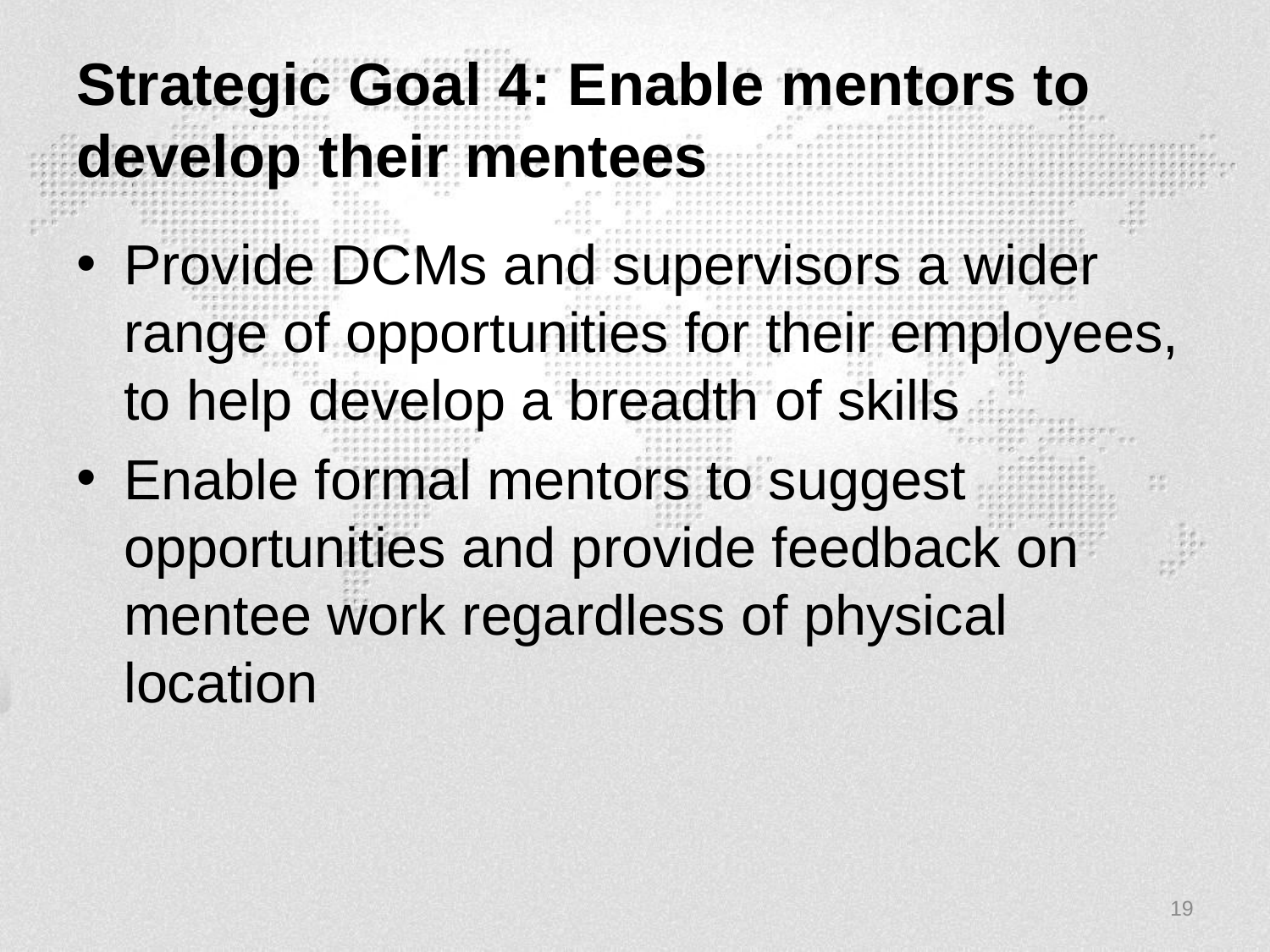

# Strategic Goal 4: Enable mentors to develop their mentees
Provide DCMs and supervisors a wider range of opportunities for their employees, to help develop a breadth of skills
Enable formal mentors to suggest opportunities and provide feedback on mentee work regardless of physical location
19